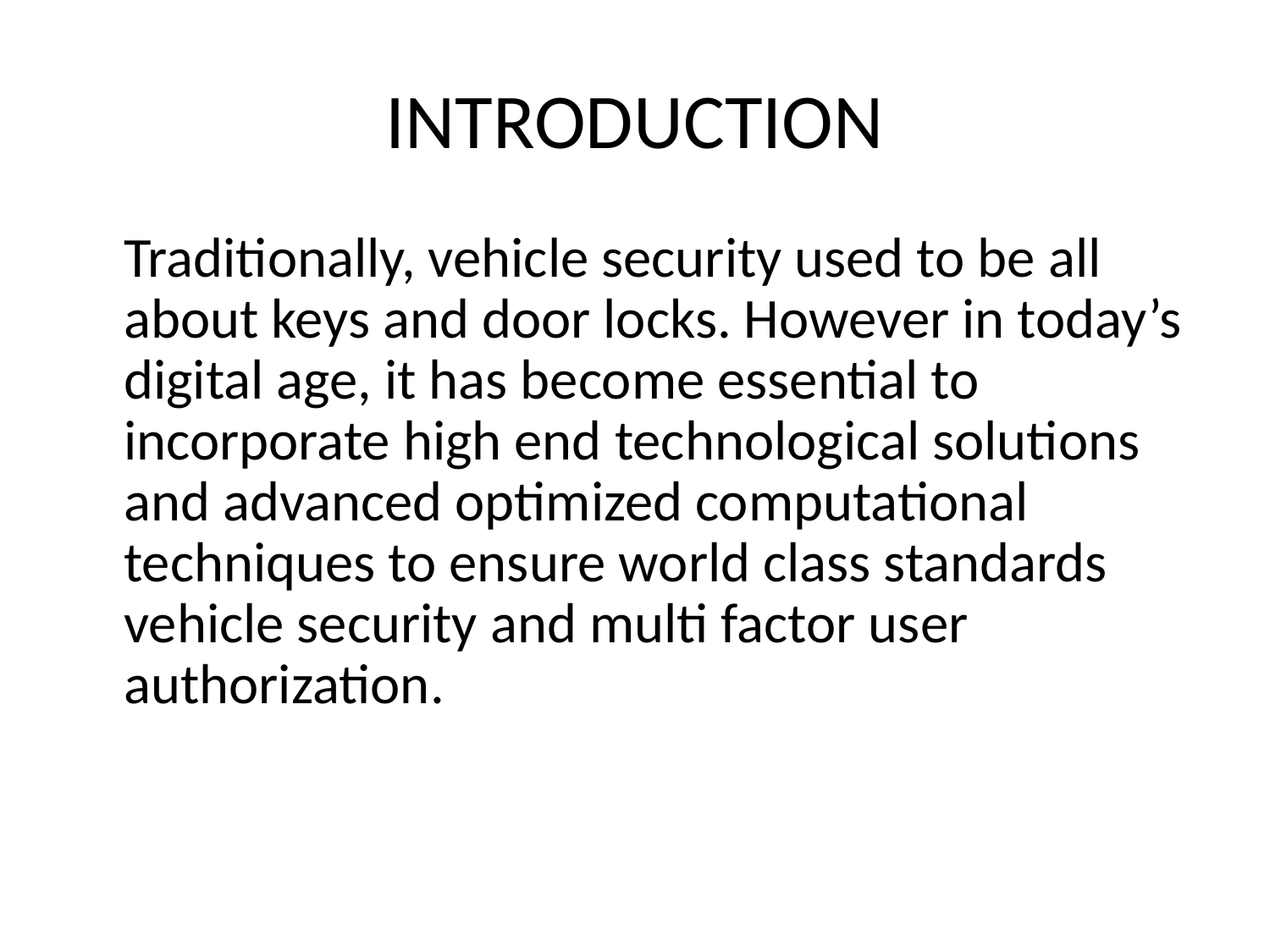

# INTRODUCTION
Traditionally, vehicle security used to be all about keys and door locks. However in today’s digital age, it has become essential to incorporate high end technological solutions and advanced optimized computational techniques to ensure world class standards vehicle security and multi factor user authorization.